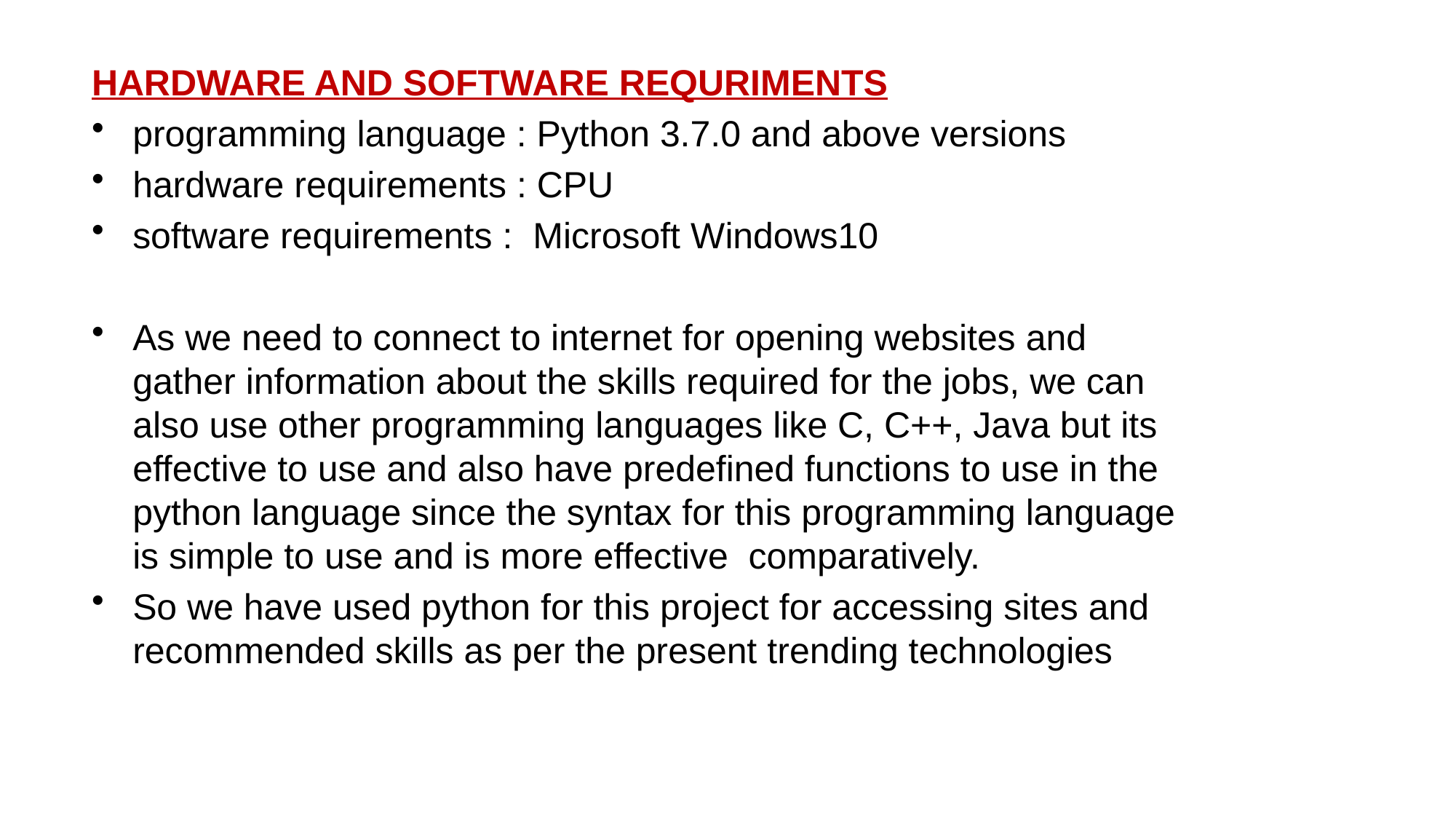

HARDWARE AND SOFTWARE REQURIMENTS
programming language : Python 3.7.0 and above versions
hardware requirements : CPU
software requirements :  Microsoft Windows10

As we need to connect to internet for opening websites and gather information about the skills required for the jobs, we can also use other programming languages like C, C++, Java but its effective to use and also have predefined functions to use in the python language since the syntax for this programming language is simple to use and is more effective  comparatively.
So we have used python for this project for accessing sites and recommended skills as per the present trending technologies